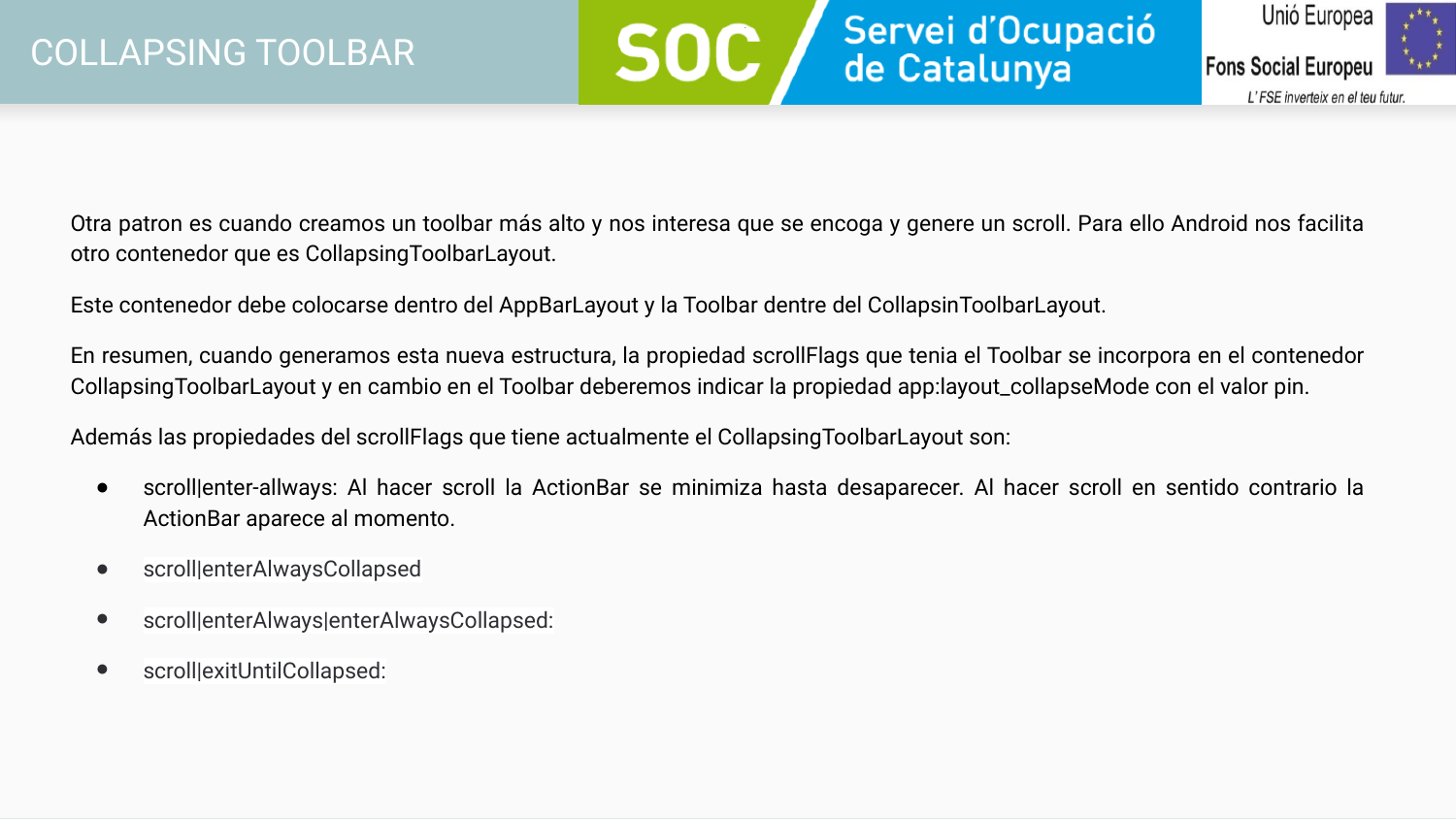

# COLLAPSING TOOLBAR
Otra patron es cuando creamos un toolbar más alto y nos interesa que se encoga y genere un scroll. Para ello Android nos facilita otro contenedor que es CollapsingToolbarLayout.
Este contenedor debe colocarse dentro del AppBarLayout y la Toolbar dentre del CollapsinToolbarLayout.
En resumen, cuando generamos esta nueva estructura, la propiedad scrollFlags que tenia el Toolbar se incorpora en el contenedor CollapsingToolbarLayout y en cambio en el Toolbar deberemos indicar la propiedad app:layout_collapseMode con el valor pin.
Además las propiedades del scrollFlags que tiene actualmente el CollapsingToolbarLayout son:
scroll|enter-allways: Al hacer scroll la ActionBar se minimiza hasta desaparecer. Al hacer scroll en sentido contrario la ActionBar aparece al momento.
scroll|enterAlwaysCollapsed
scroll|enterAlways|enterAlwaysCollapsed:
scroll|exitUntilCollapsed: